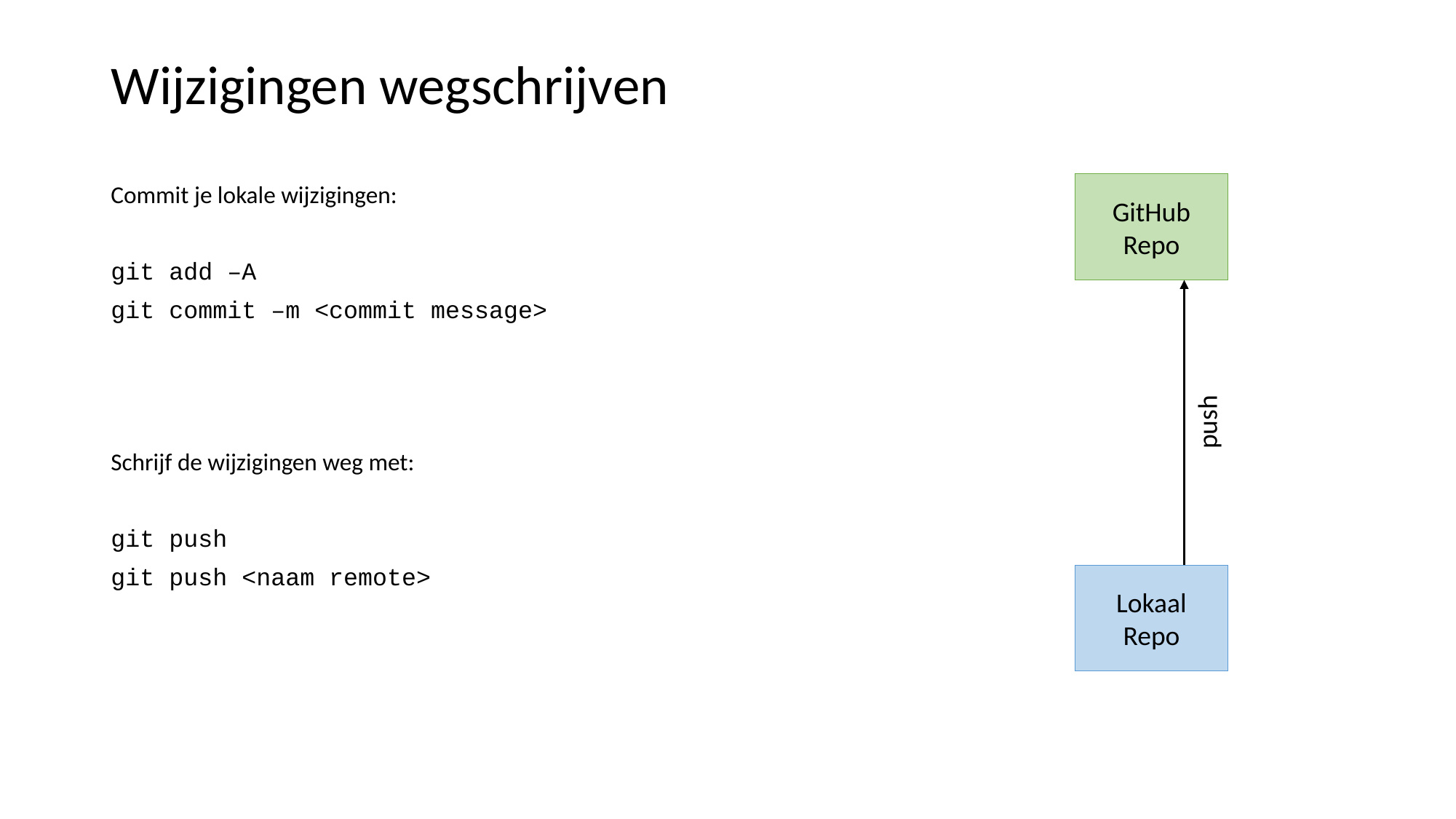

# Wijzigingen wegschrijven
Commit je lokale wijzigingen:

git add –A
git commit –m <commit message>

Schrijf de wijzigingen weg met:

git push
git push <naam remote>
GitHub
Repo
push
Lokaal
Repo